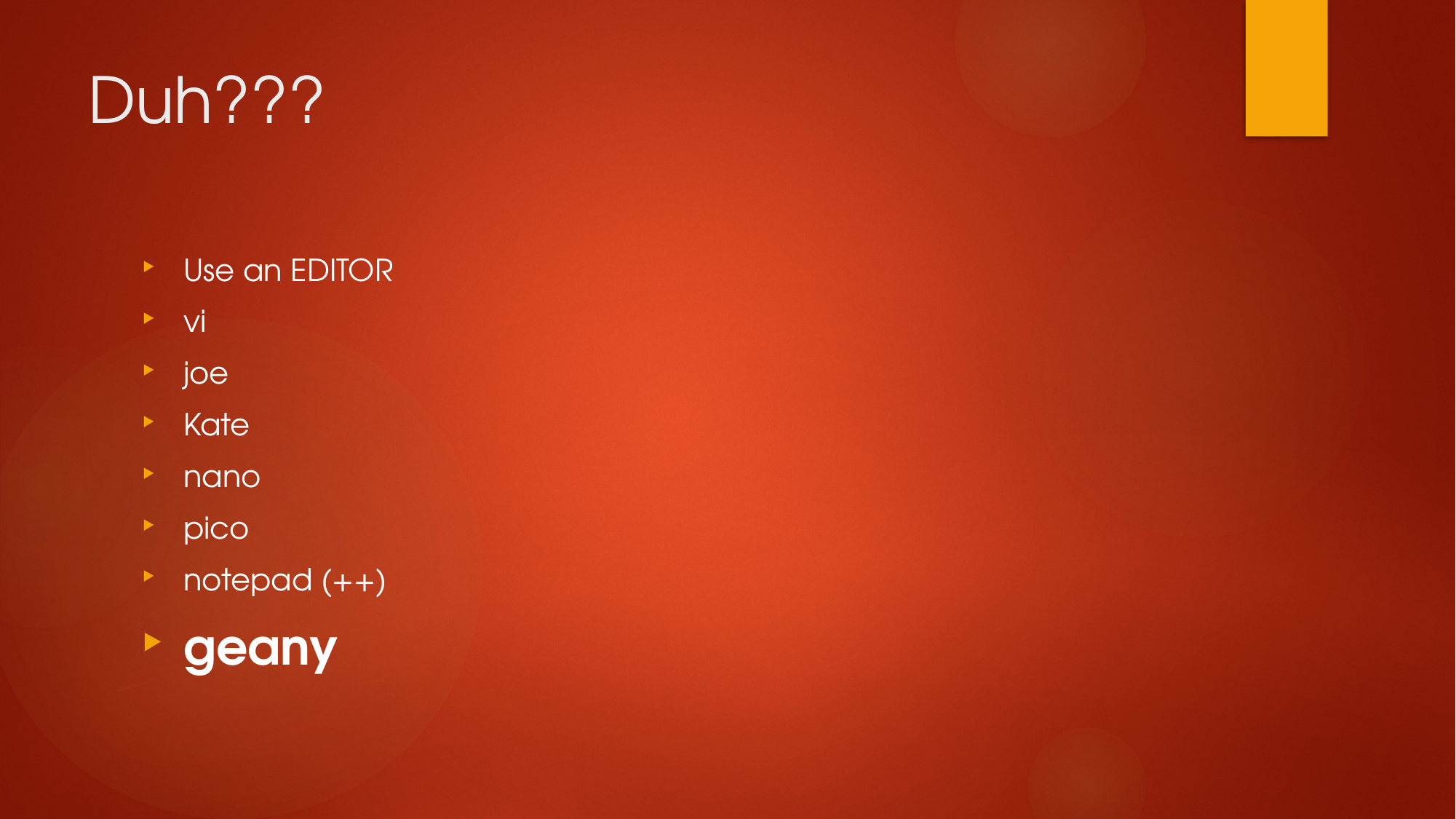

# Duh???
Use an EDITOR
vi
joe
Kate
nano
pico
notepad (++)
geany